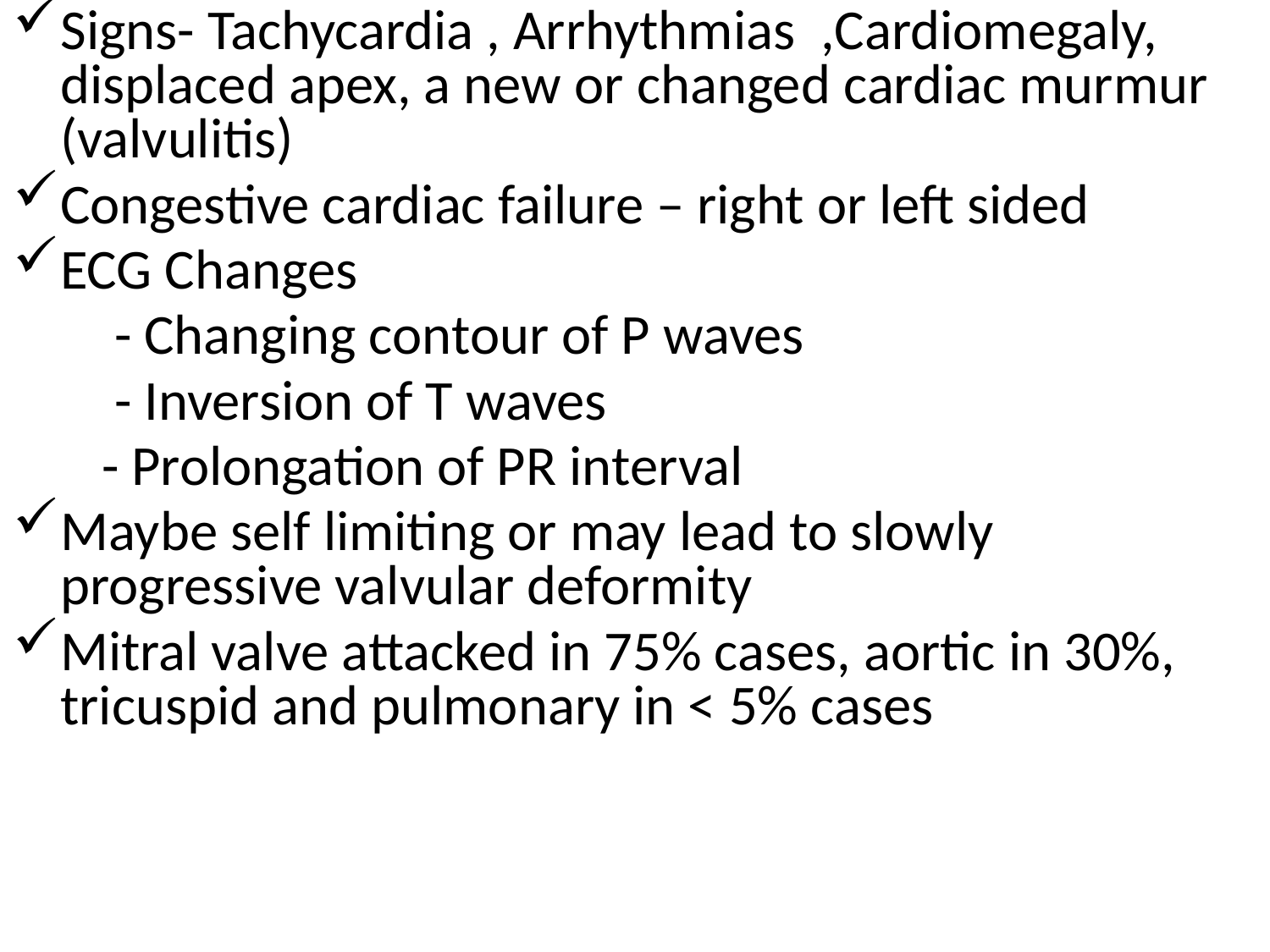

Signs- Tachycardia , Arrhythmias  ,Cardiomegaly, displaced apex, a new or changed cardiac murmur (valvulitis)
Congestive cardiac failure – right or left sided
ECG Changes
        - Changing contour of P waves
        - Inversion of T waves
       - Prolongation of PR interval
Maybe self limiting or may lead to slowly progressive valvular deformity
Mitral valve attacked in 75% cases, aortic in 30%, tricuspid and pulmonary in < 5% cases